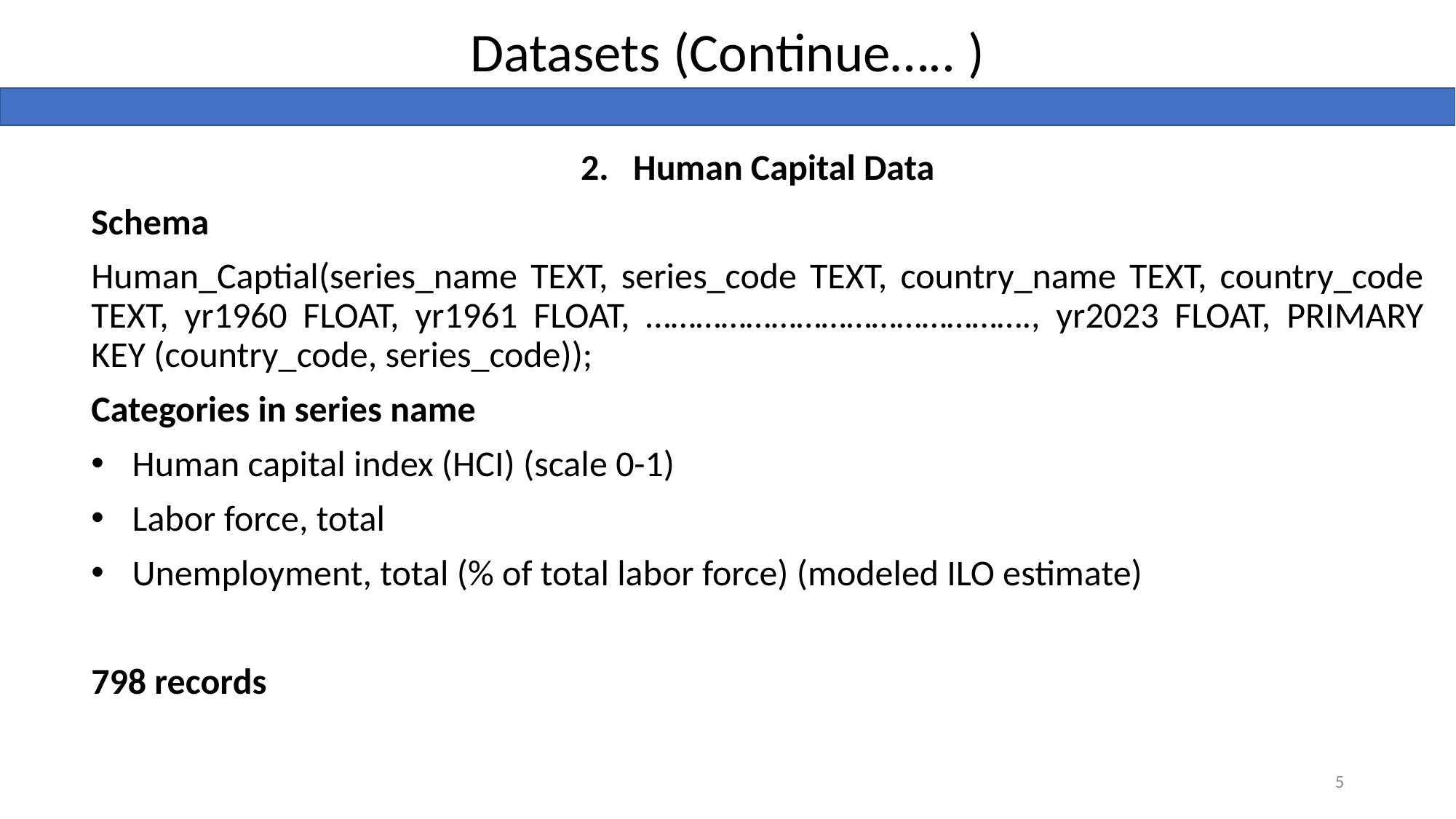

# Datasets (Continue….. )

2.   Human Capital Data
Schema
Human_Captial(series_name TEXT, series_code TEXT, country_name TEXT, country_code TEXT, yr1960 FLOAT, yr1961 FLOAT, ………………………………………., yr2023 FLOAT, PRIMARY KEY (country_code, series_code));
Categories in series name
Human capital index (HCI) (scale 0-1)
Labor force, total
Unemployment, total (% of total labor force) (modeled ILO estimate)

798 records
5